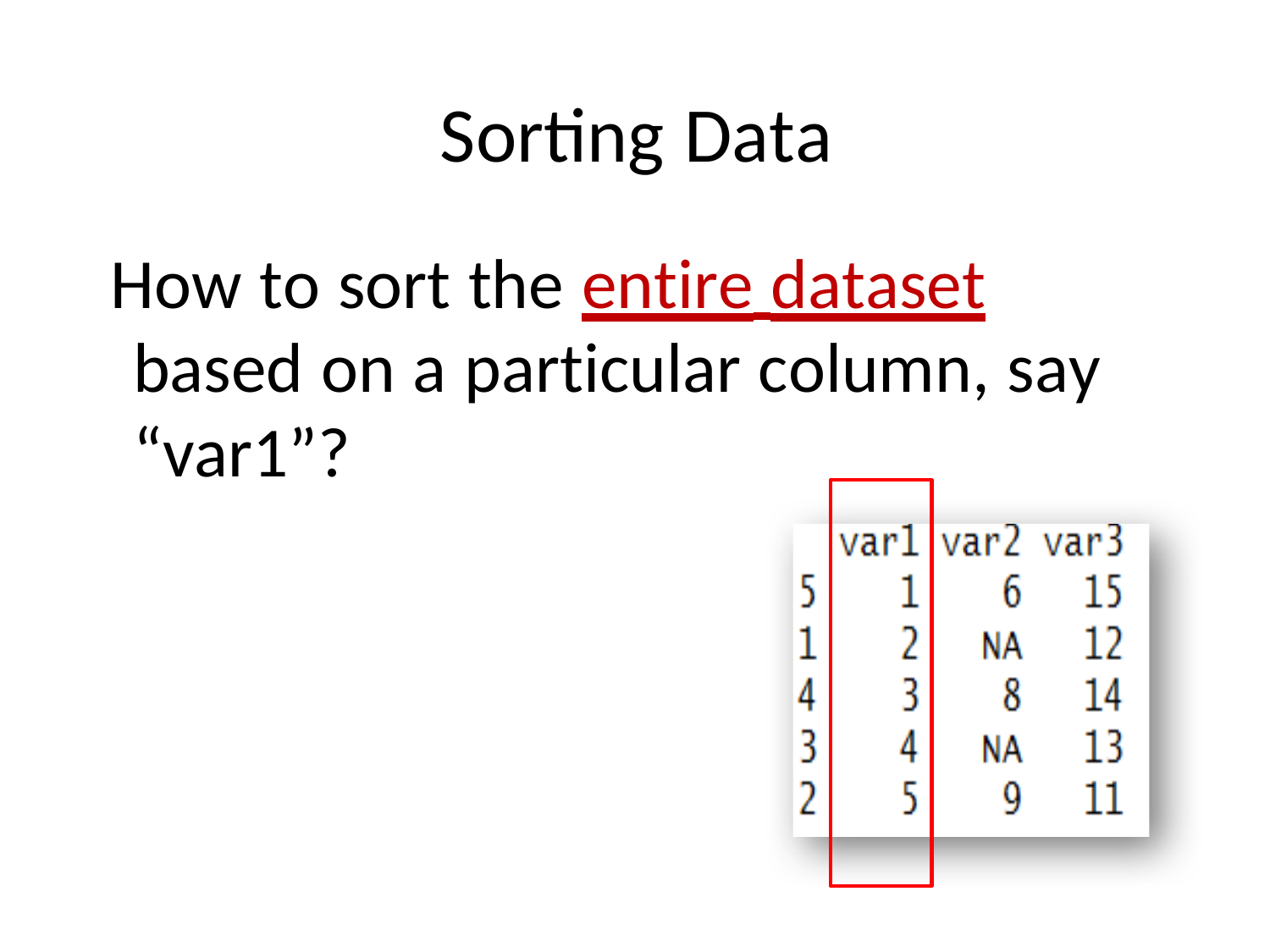

# Sorting Data
How to sort the entire dataset based on a particular column, say “var1”?